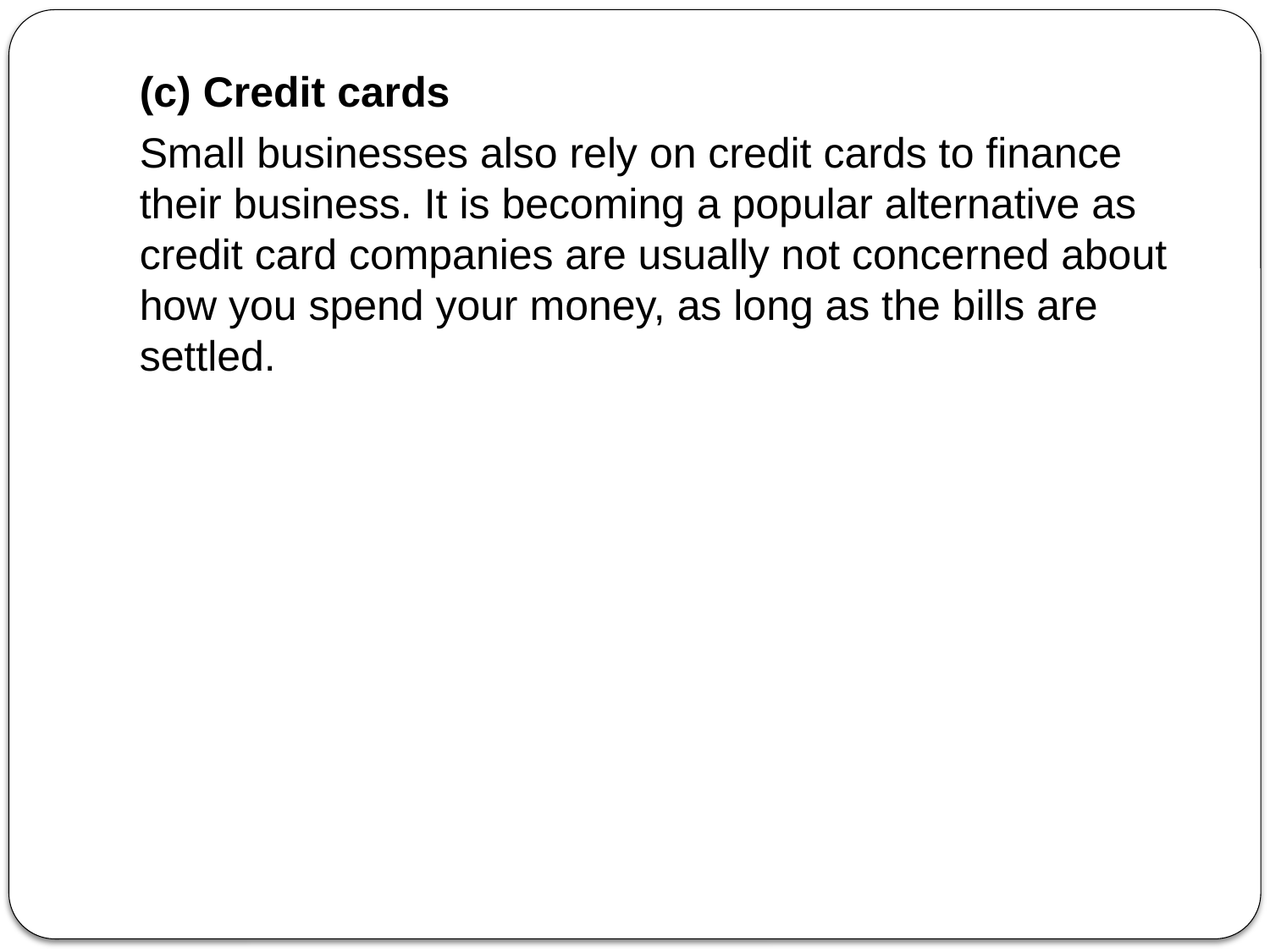

(c) Credit cards
Small businesses also rely on credit cards to finance their business. It is becoming a popular alternative as credit card companies are usually not concerned about how you spend your money, as long as the bills are settled.